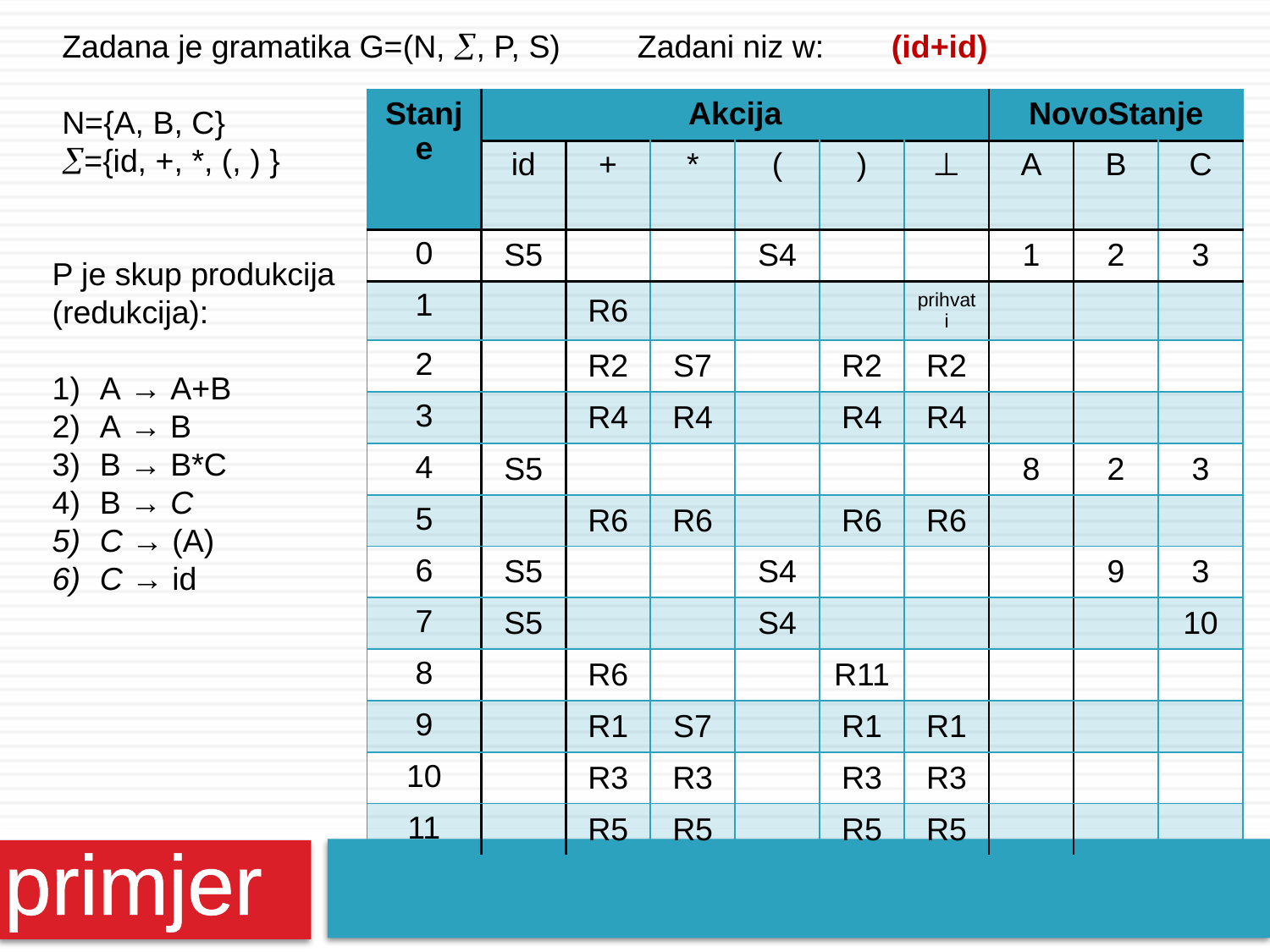

Zadana je gramatika G=(N, ∑, P, S)

N={A, B, C}
∑={id, +, *, (, ) }
Zadani niz w:	(id+id)
| Stanje | Akcija |  |  |  |  |  | NovoStanje |  |  |
| --- | --- | --- | --- | --- | --- | --- | --- | --- | --- |
|  | id | + | \* | ( | ) | ⊥ | A | B | C |
| 0 | S5 |  |  | S4 |  |  | 1 | 2 | 3 |
| 1 |  | R6 |  |  |  | prihvati |  |  |  |
| 2 |  | R2 | S7 |  | R2 | R2 |  |  |  |
| 3 |  | R4 | R4 |  | R4 | R4 |  |  |  |
| 4 | S5 |  |  |  |  |  | 8 | 2 | 3 |
| 5 |  | R6 | R6 |  | R6 | R6 |  |  |  |
| 6 | S5 |  |  | S4 |  |  |  | 9 | 3 |
| 7 | S5 |  |  | S4 |  |  |  |  | 10 |
| 8 |  | R6 |  |  | R11 |  |  |  |  |
| 9 |  | R1 | S7 |  | R1 | R1 |  |  |  |
| 10 |  | R3 | R3 |  | R3 | R3 |  |  |  |
| 11 |  | R5 | R5 |  | R5 | R5 |  |  |  |
P je skup produkcija (redukcija):

A → A+B
A → B
B → B*C
B → C
C → (A)
C → id

primjer